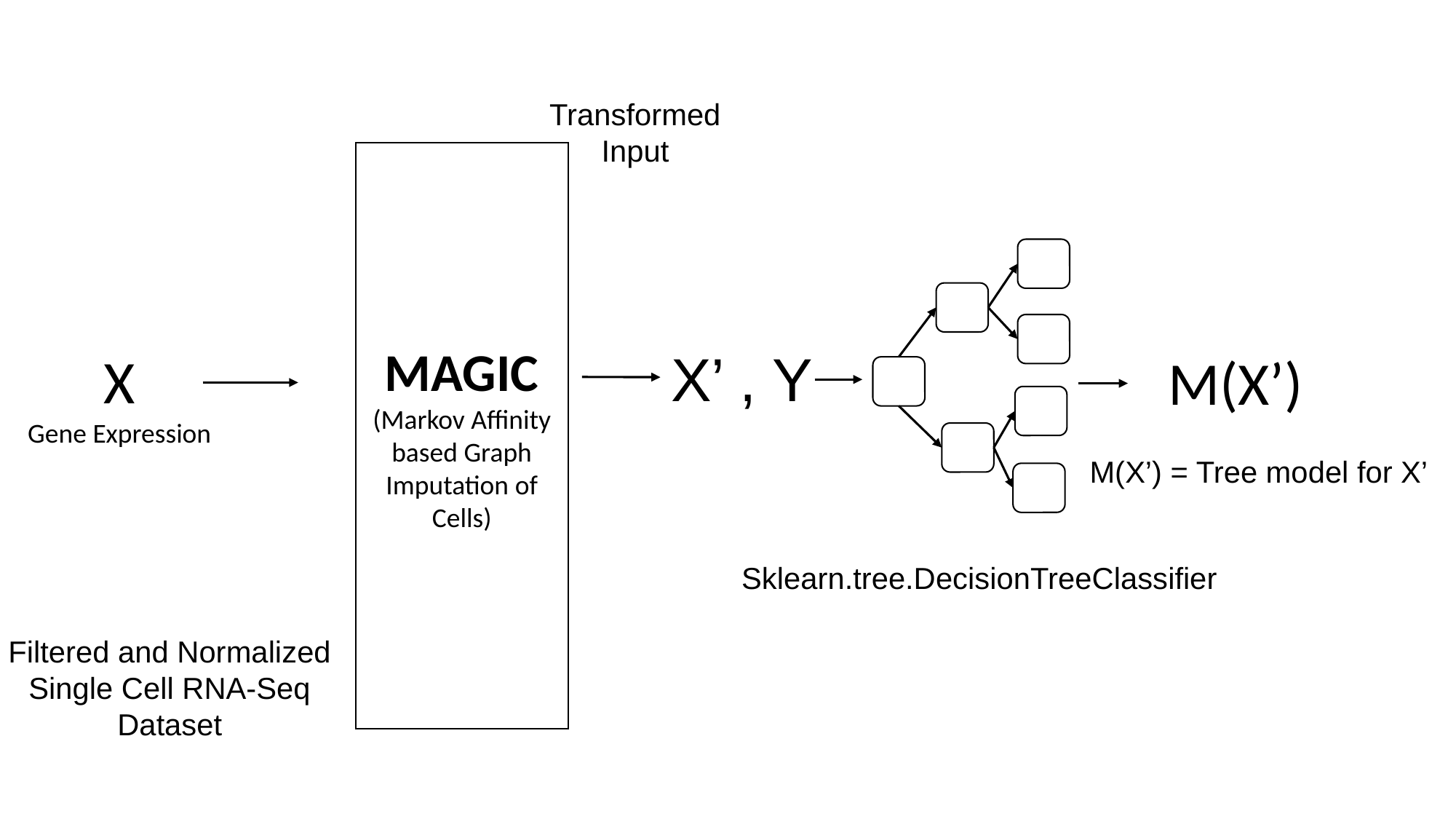

Transformed Input
MAGIC
(Markov Affinity based Graph Imputation of Cells)

X’ , Y
X
Gene Expression
M(X’)

M(X’) = Tree model for X’

Sklearn.tree.DecisionTreeClassifier
Filtered and Normalized Single Cell RNA-Seq Dataset